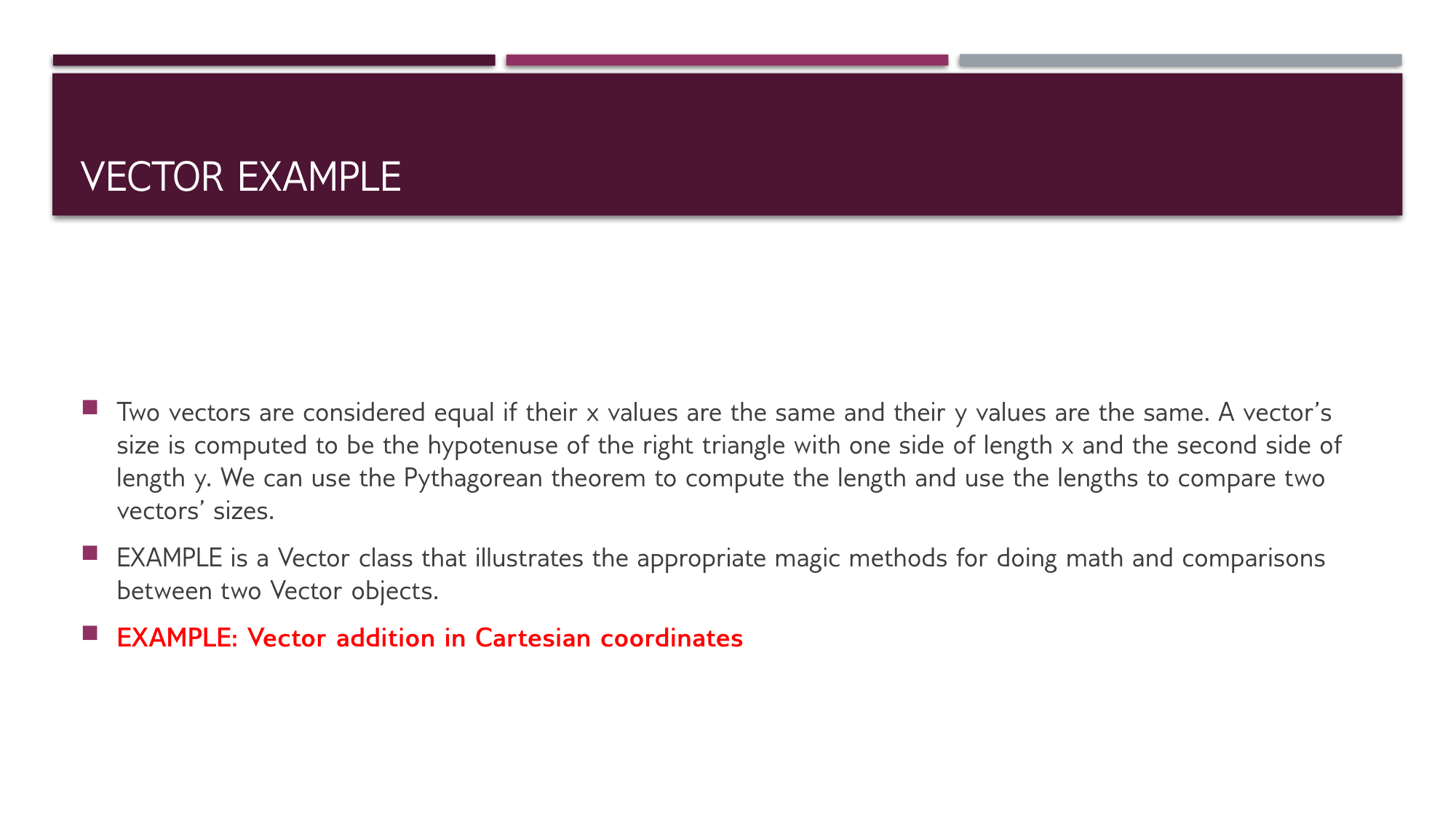

# Vector example

Two vectors are considered equal if their x values are the same and their y values are the same. A vector’s size is computed to be the hypotenuse of the right triangle with one side of length x and the second side of length y. We can use the Pythagorean theorem to compute the length and use the lengths to compare two vectors’ sizes.
EXAMPLE is a Vector class that illustrates the appropriate magic methods for doing math and comparisons between two Vector objects.
EXAMPLE: Vector addition in Cartesian coordinates